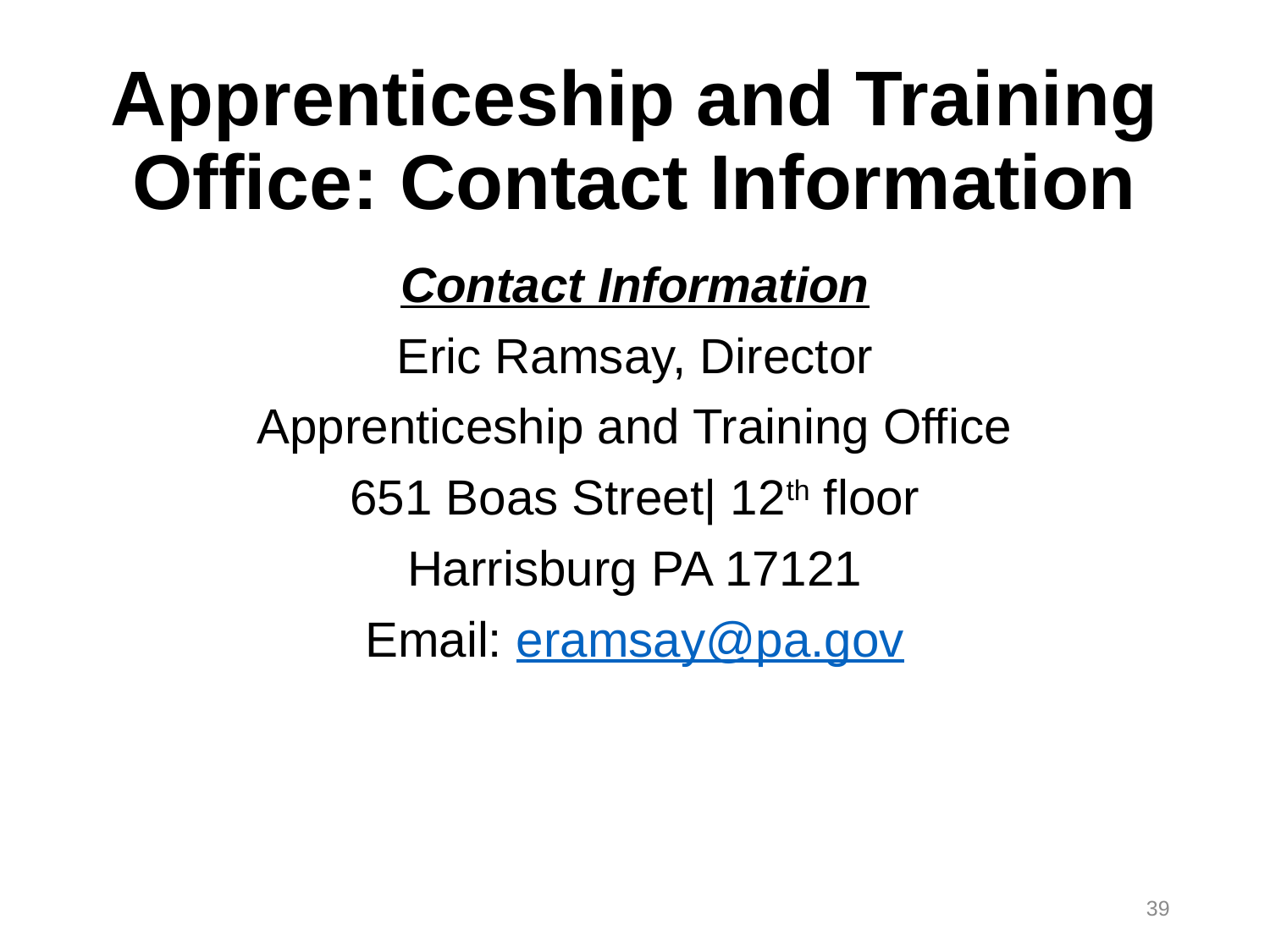

# Apprenticeship and Training Office: Contact Information
Contact Information
Eric Ramsay, Director
Apprenticeship and Training Office
651 Boas Street| 12th floor
Harrisburg PA 17121
Email: eramsay@pa.gov

39